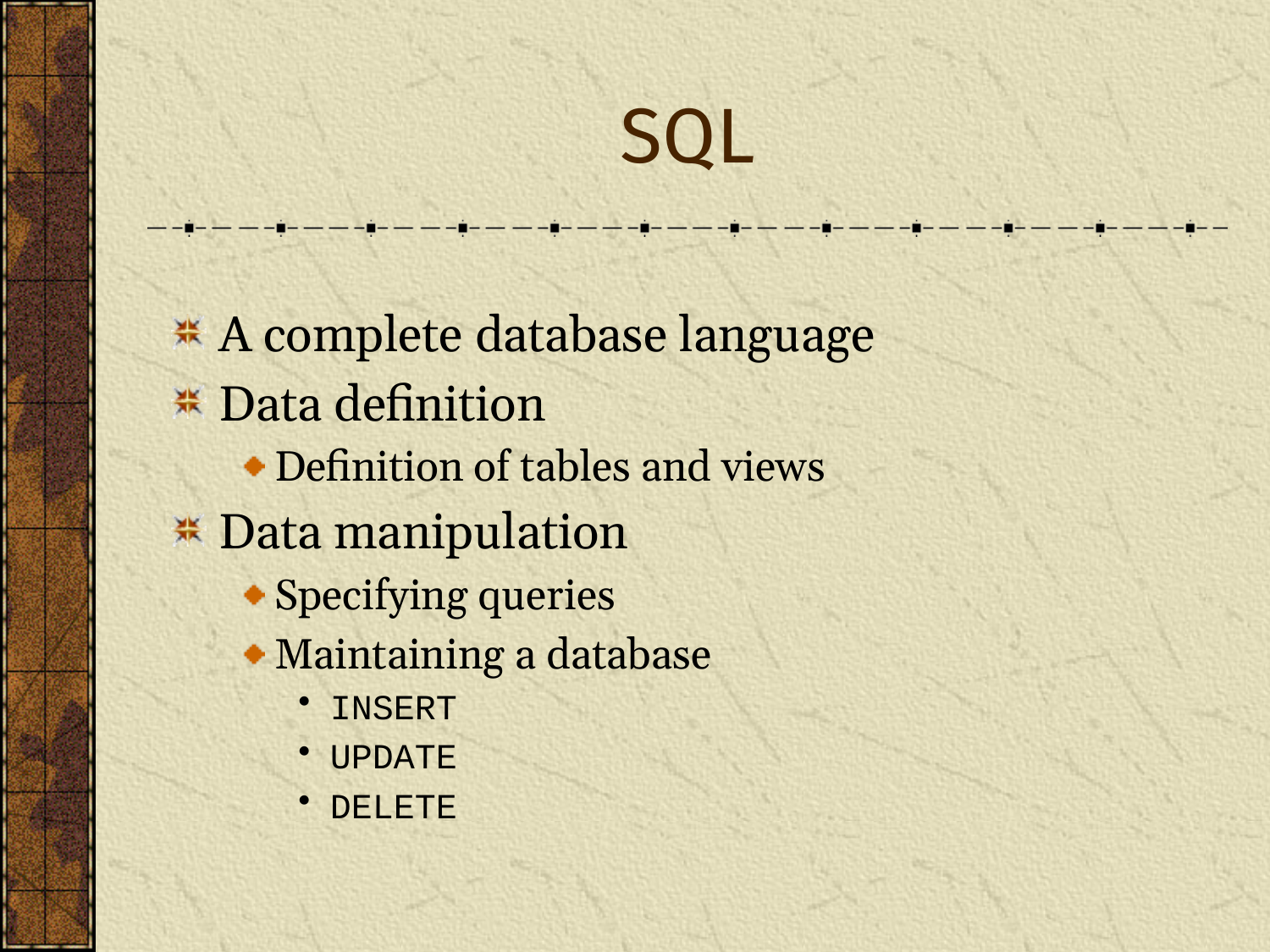

# SQL
A complete database language
Data definition
Definition of tables and views
Data manipulation
Specifying queries
Maintaining a database
INSERT
UPDATE
DELETE